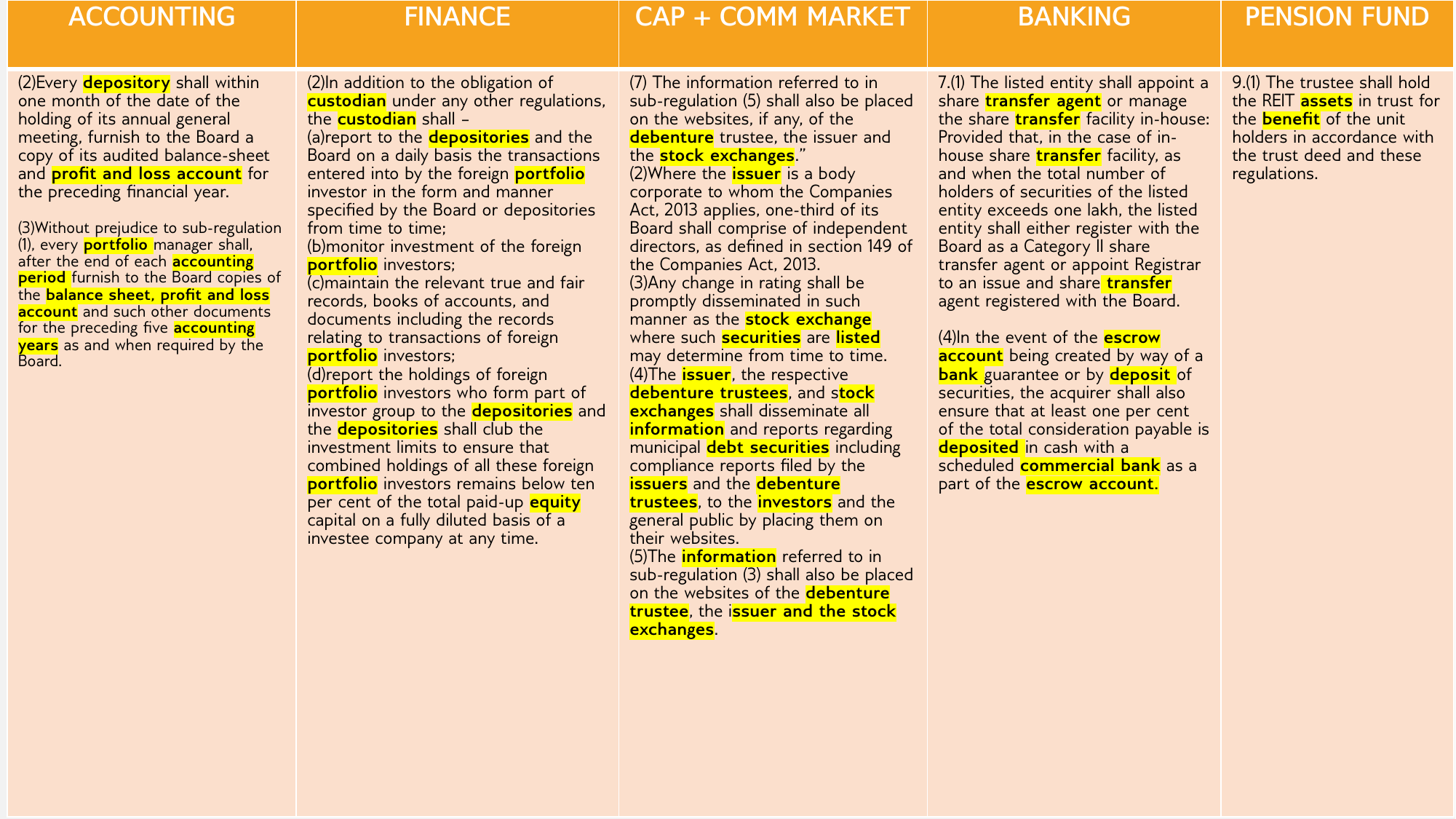

| ACCOUNTING | FINANCE | CAP + COMM MARKET | BANKING | PENSION FUND |
| --- | --- | --- | --- | --- |
| (2)Every depository shall within one month of the date of the holding of its annual general meeting, furnish to the Board a copy of its audited balance-sheet and profit and loss account for the preceding financial year.                                                 (3)Without prejudice to sub-regulation (1), every portfolio manager shall, after the end of each accounting period furnish to the Board copies of the balance sheet, profit and loss account and such other documents for the preceding five accounting years as and when required by the Board. | (2)In addition to the obligation of custodian under any other regulations, the custodian shall – (a)report to the depositories and the Board on a daily basis the transactions entered into by the foreign portfolio investor in the form and manner specified by the Board or depositories from time to time; (b)monitor investment of the foreign portfolio investors; (c)maintain the relevant true and fair records, books of accounts, and documents including the records relating to transactions of foreign portfolio investors; (d)report the holdings of foreign portfolio investors who form part of investor group to the depositories and the depositories shall club the investment limits to ensure that combined holdings of all these foreign portfolio investors remains below ten per cent of the total paid-up equity capital on a fully diluted basis of a investee company at any time. | (7) The information referred to in sub-regulation (5) shall also be placed on the websites, if any, of the debenture trustee, the issuer and the stock exchanges.” (2)Where the issuer is a body corporate to whom the Companies Act, 2013 applies, one-third of its Board shall comprise of independent directors, as defined in section 149 of the Companies Act, 2013. (3)Any change in rating shall be promptly disseminated in such manner as the stock exchange where such securities are listed may determine from time to time. (4)The issuer, the respective debenture trustees, and stock exchanges shall disseminate all information and reports regarding municipal debt securities including compliance reports filed by the issuers and the debenture trustees, to the investors and the general public by placing them on their websites. (5)The information referred to in sub-regulation (3) shall also be placed on the websites of the debenture trustee, the issuer and the stock exchanges. | 7.(1) The listed entity shall appoint a share transfer agent or manage the share transfer facility in-house: Provided that, in the case of in-house share transfer facility, as and when the total number of holders of securities of the listed entity exceeds one lakh, the listed entity shall either register with the Board as a Category II share transfer agent or appoint Registrar to an issue and share transfer agent registered with the Board.                   (4)In the event of the escrow account being created by way of a bank guarantee or by deposit of securities, the acquirer shall also ensure that at least one per cent of the total consideration payable is deposited in cash with a scheduled commercial bank as a part of the escrow account. | 9.(1) The trustee shall hold the REIT assets in trust for the benefit of the unit holders in accordance with the trust deed and these regulations. |